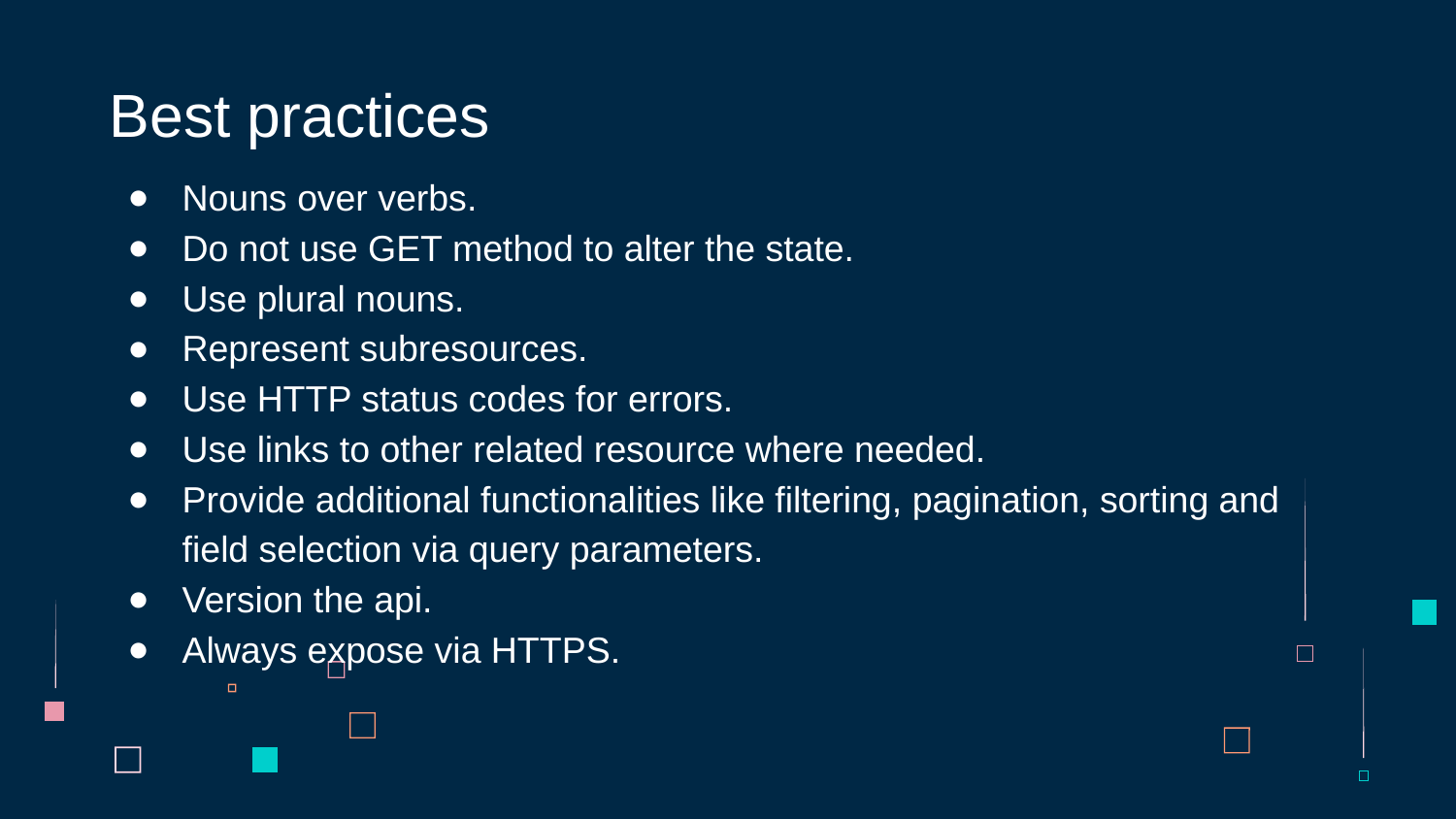

# Best practices
Nouns over verbs.
Do not use GET method to alter the state.
Use plural nouns.
Represent subresources.
Use HTTP status codes for errors.
Use links to other related resource where needed.
Provide additional functionalities like filtering, pagination, sorting and field selection via query parameters.
Version the api.
Always expose via HTTPS.